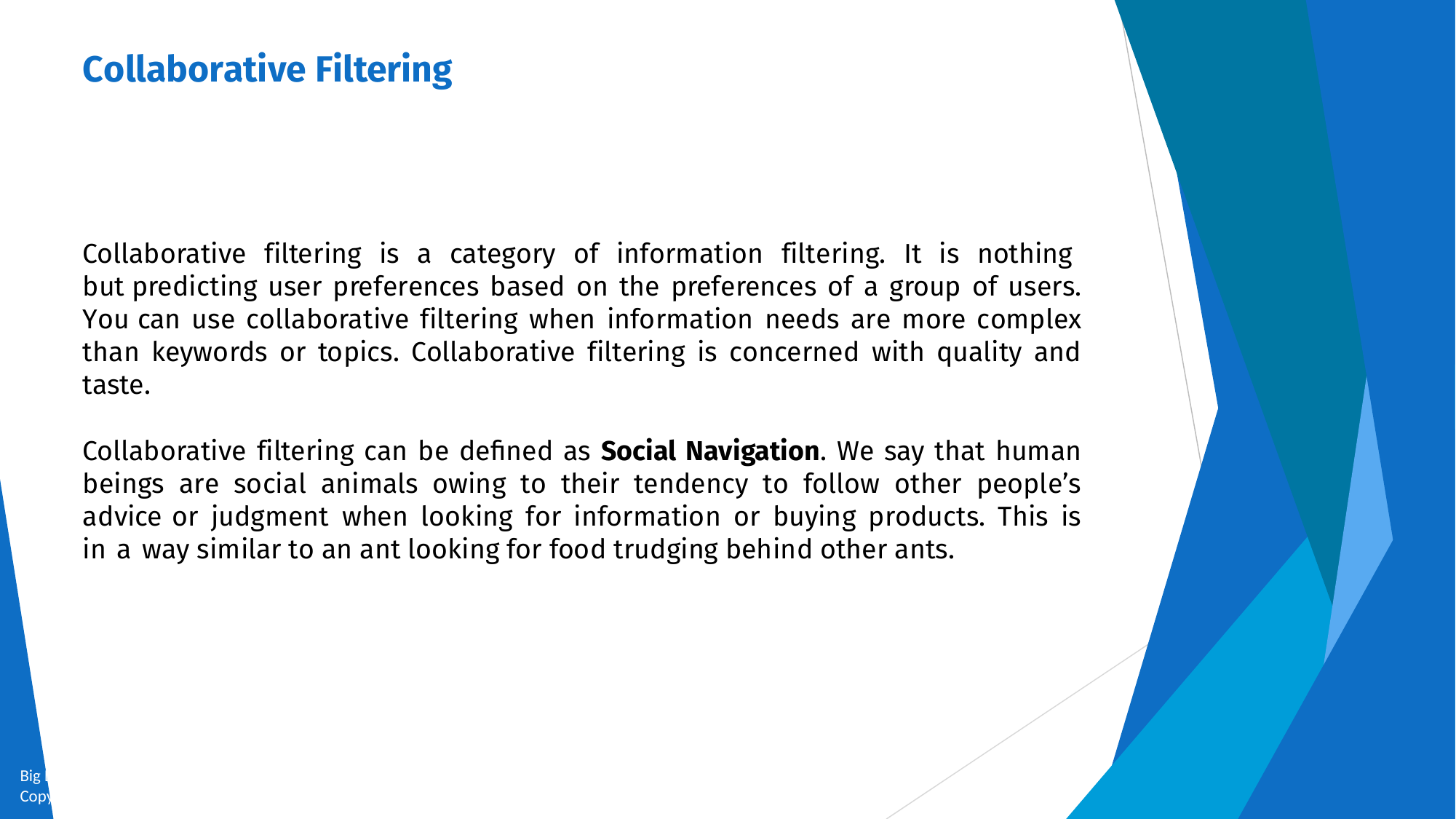

# Collaborative Filtering
Collaborative  filtering  is  a  category  of  information  filtering.  It  is  nothing  but predicting user preferences based on the preferences of a group of users. You can use collaborative filtering when information needs are more complex than keywords or topics. Collaborative filtering is concerned with quality and taste.

Collaborative filtering can be defined as Social Navigation. We say that human beings are social animals owing to their tendency to follow other people’s advice or judgment when looking for information or buying products. This is in a way similar to an ant looking for food trudging behind other ants.
Big Data and Analytics by Seema Acharya and Subhashini Chellappan
Copyright 2015, WILEY INDIA PVT. LTD.